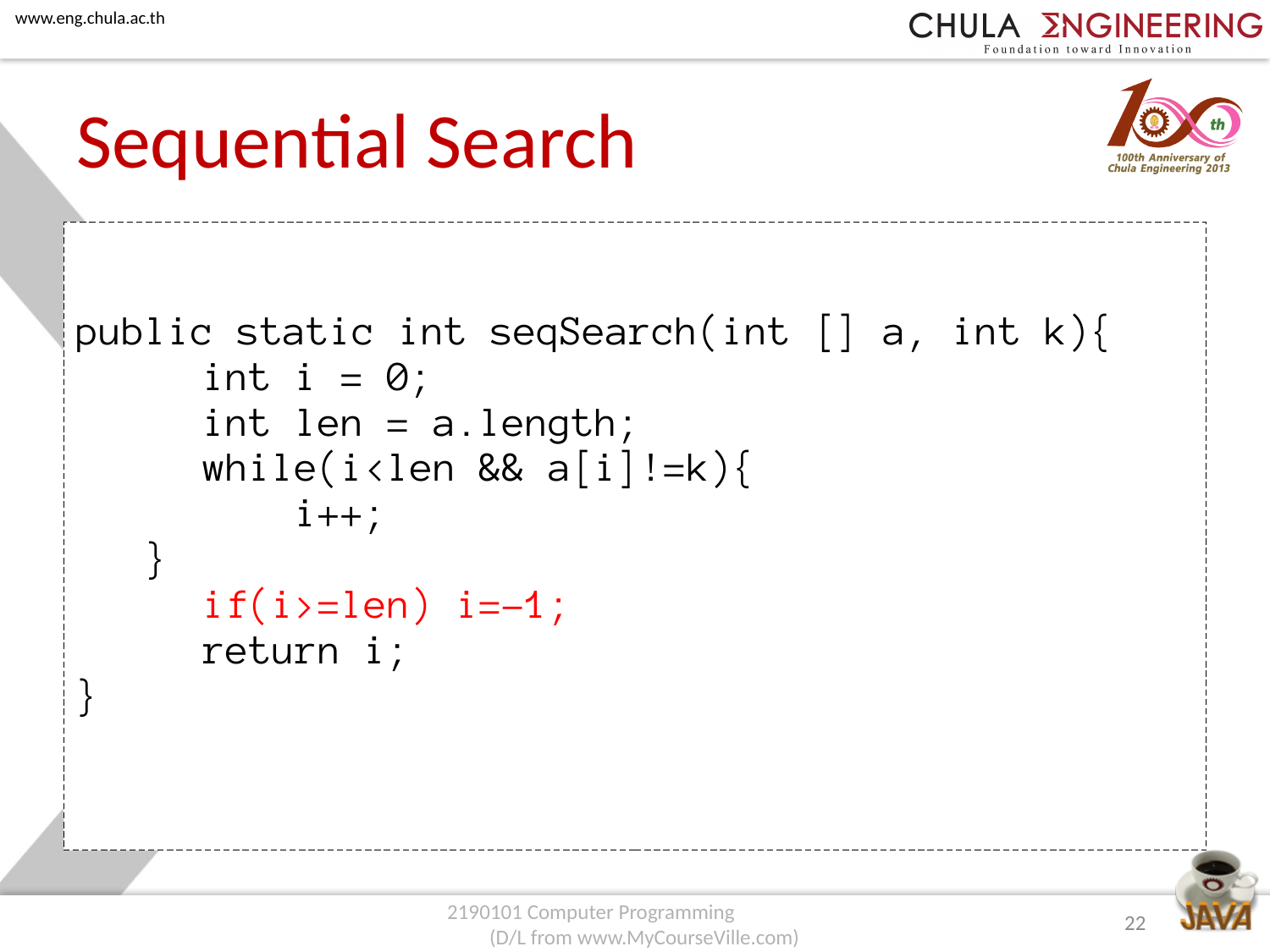

# Sequential Search
public static int seqSearch(int [] a, int k){
	int i = 0;
	int len = a.length;
	while(i<len && a[i]!=k){
	    i++;
   }
	if(i>=len) i=-1;
	return i;
}

22
2190101 Computer Programming                       (D/L from www.MyCourseVille.com)